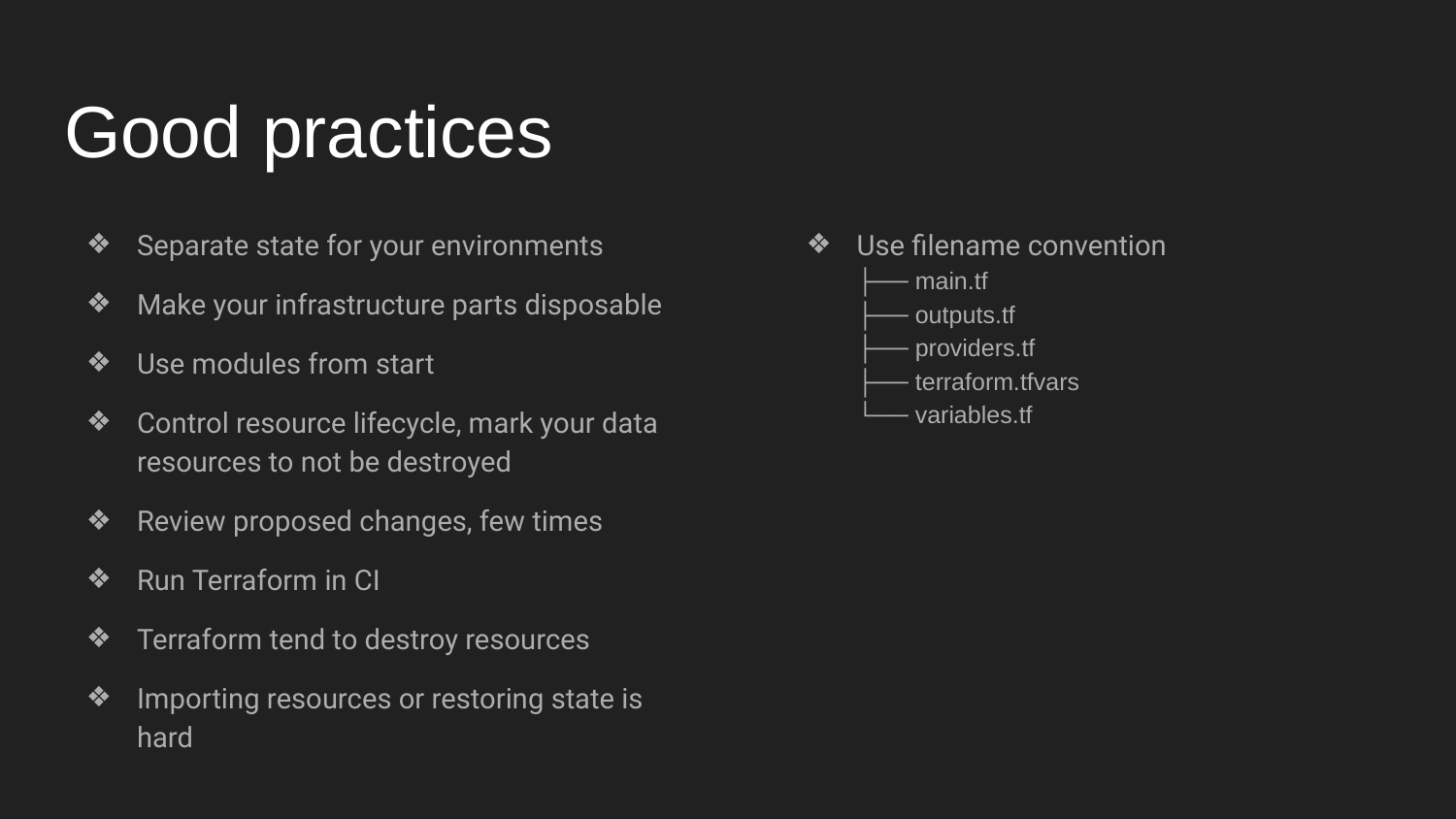

# Good practices
Separate state for your environments
Make your infrastructure parts disposable
Use modules from start
Control resource lifecycle, mark your data resources to not be destroyed
Review proposed changes, few times
Run Terraform in CI
Terraform tend to destroy resources
Importing resources or restoring state is hard
Use filename convention
├── main.tf
├── outputs.tf
├── providers.tf
├── terraform.tfvars
└── variables.tf